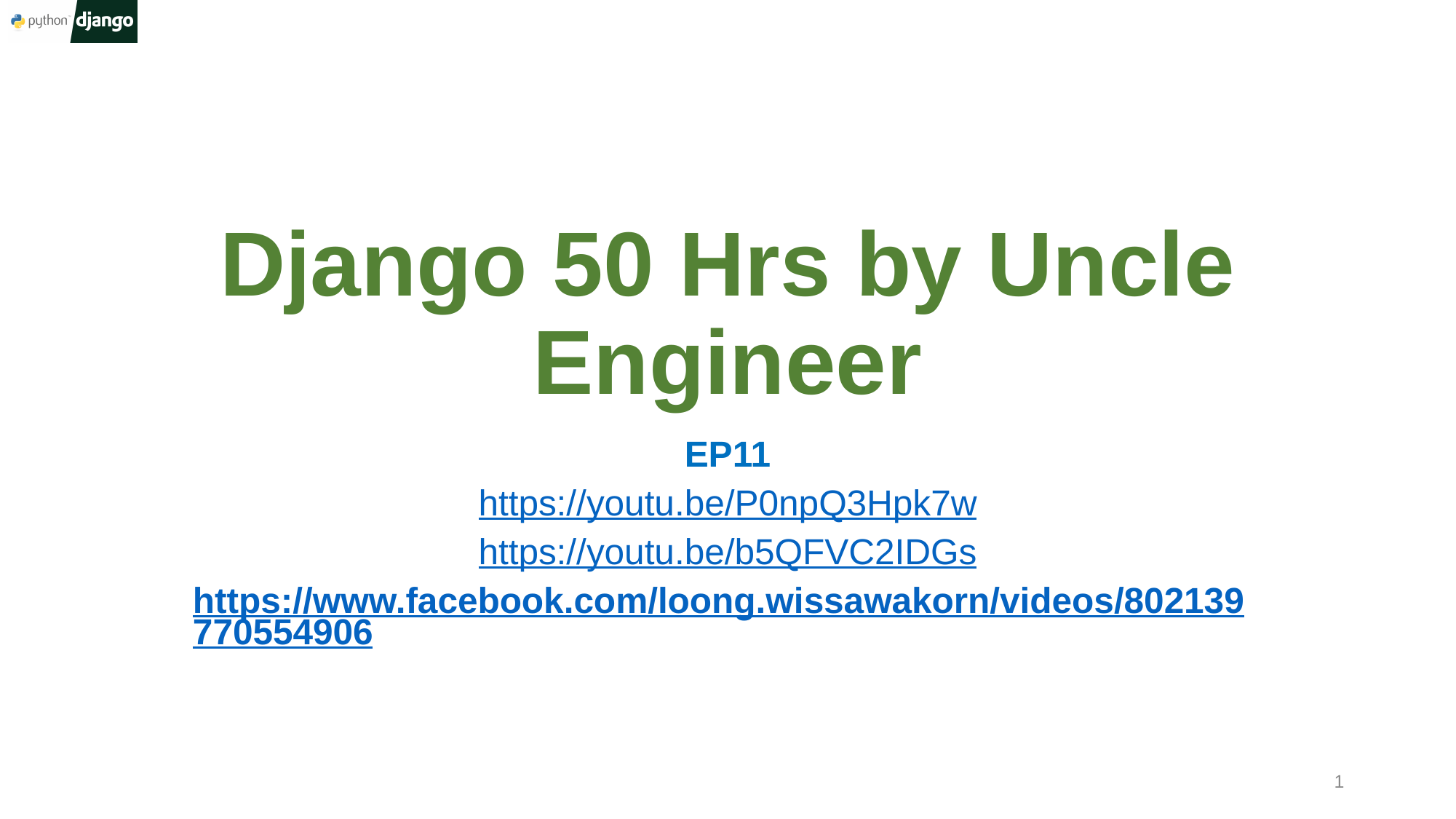

# Django 50 Hrs by Uncle Engineer
EP11
https://youtu.be/P0npQ3Hpk7w
https://youtu.be/b5QFVC2IDGs
https://www.facebook.com/loong.wissawakorn/videos/802139770554906
1